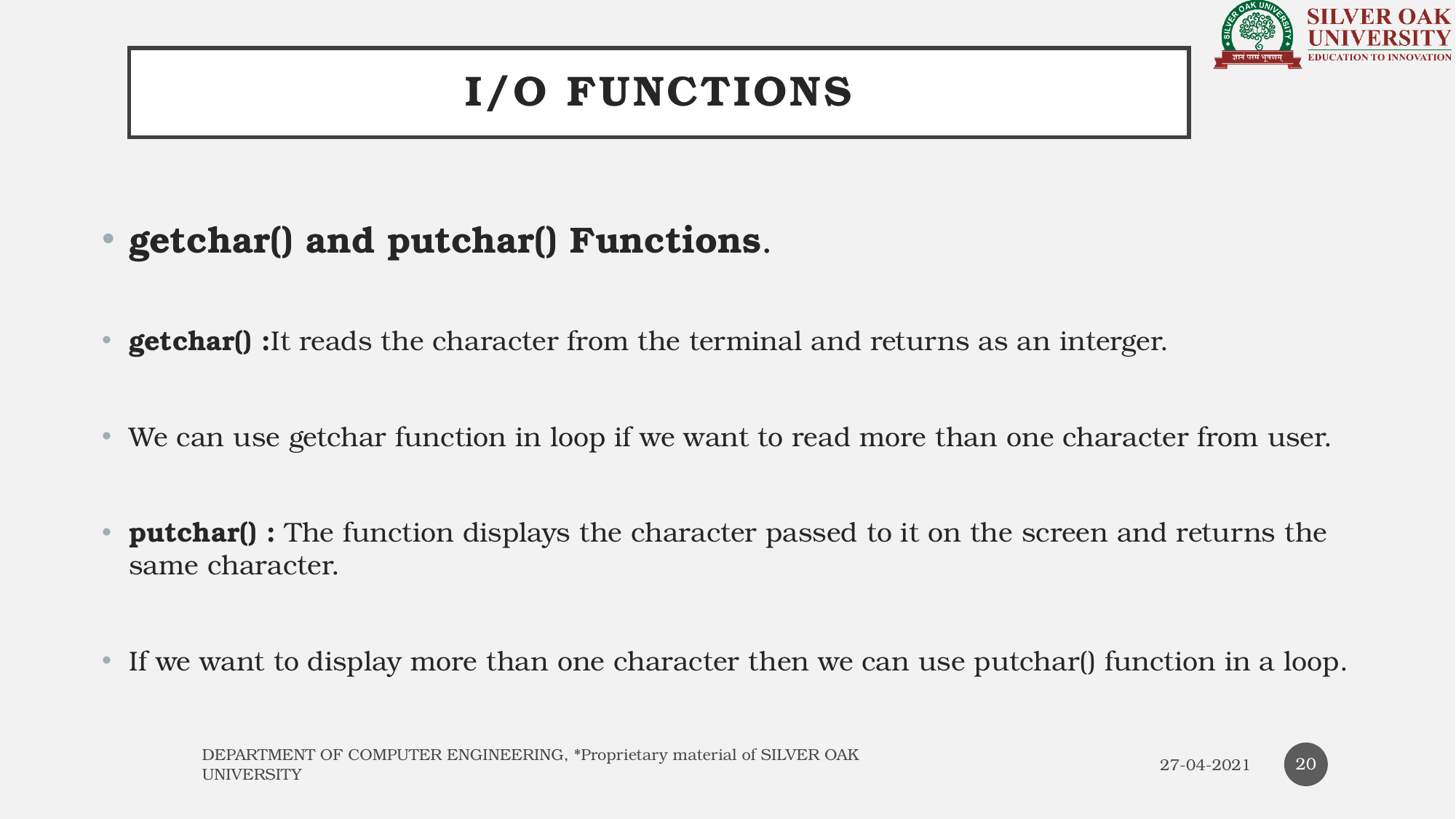

# I/o Functions

getchar() and putchar() Functions.

getchar() :It reads the character from the terminal and returns as an interger.

We can use getchar function in loop if we want to read more than one character from user.

putchar() : The function displays the character passed to it on the screen and returns the same character.

If we want to display more than one character then we can use putchar() function in a loop.

20
DEPARTMENT OF COMPUTER ENGINEERING, *Proprietary material of SILVER OAK UNIVERSITY
27-04-2021